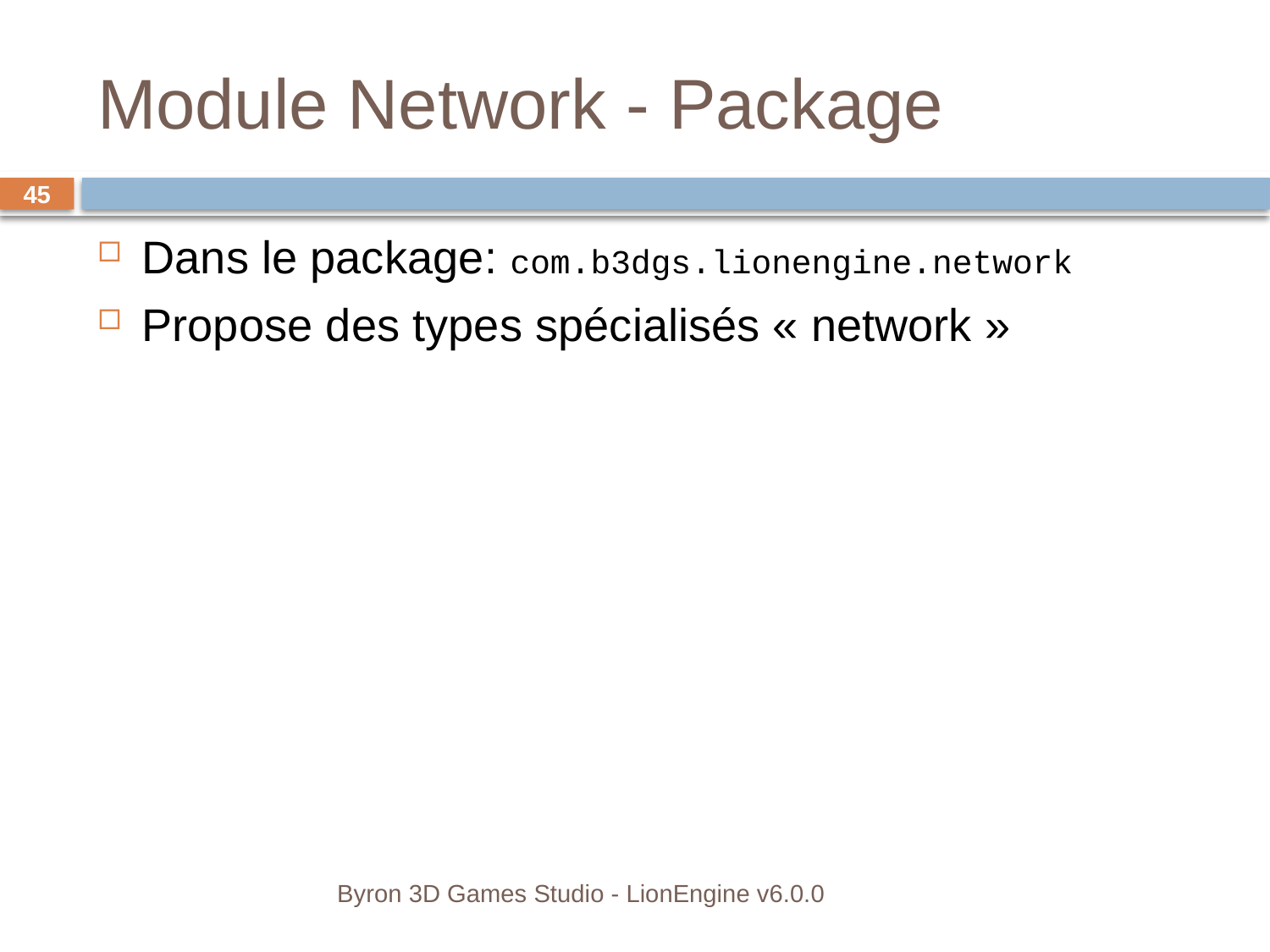

# Module Network - Package
45
Dans le package: com.b3dgs.lionengine.network
Propose des types spécialisés « network »

Byron 3D Games Studio - LionEngine v6.0.0